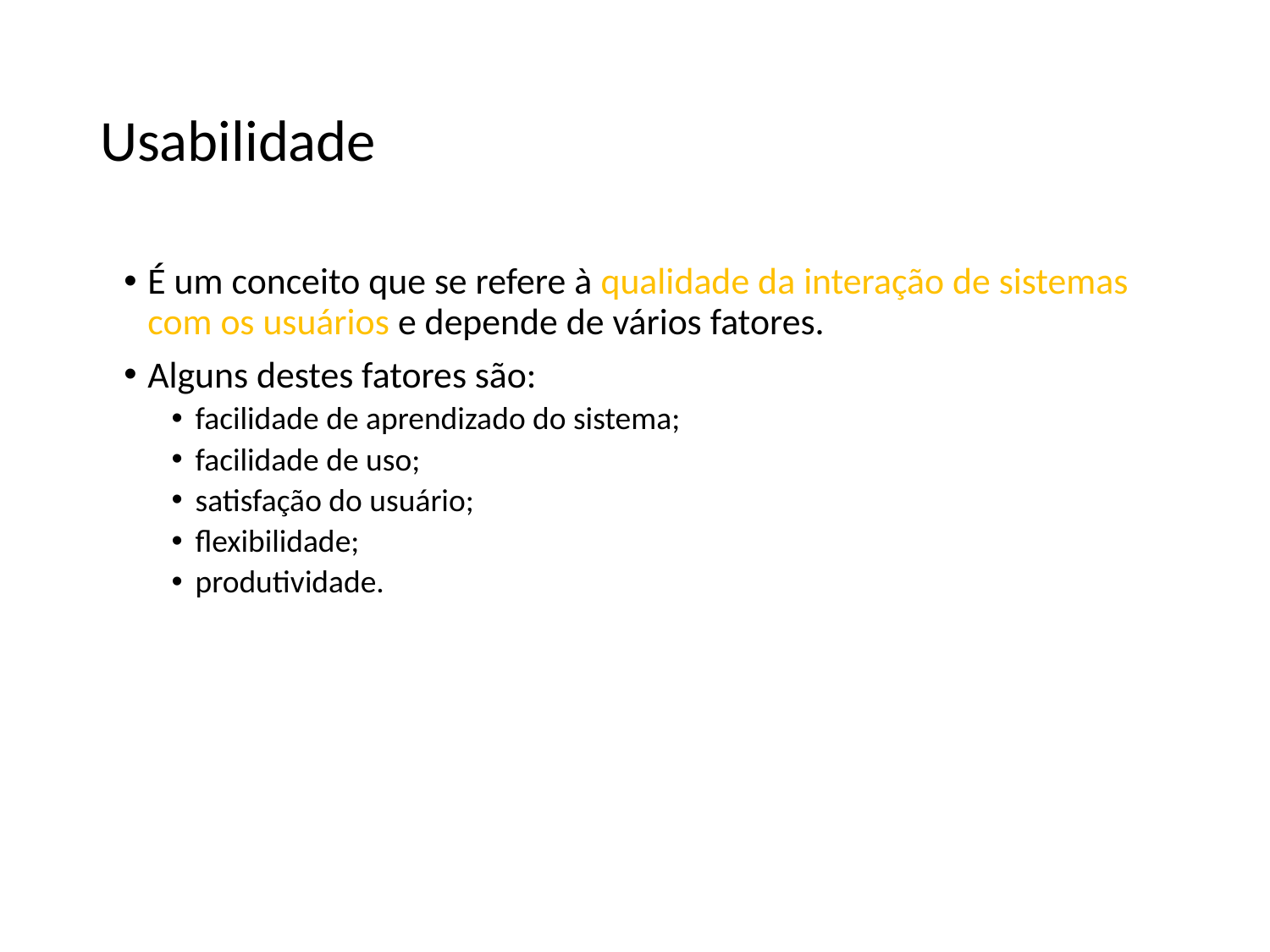

# Usabilidade
É um conceito que se refere à qualidade da interação de sistemas com os usuários e depende de vários fatores.
Alguns destes fatores são:
facilidade de aprendizado do sistema;
facilidade de uso;
satisfação do usuário;
flexibilidade;
produtividade.